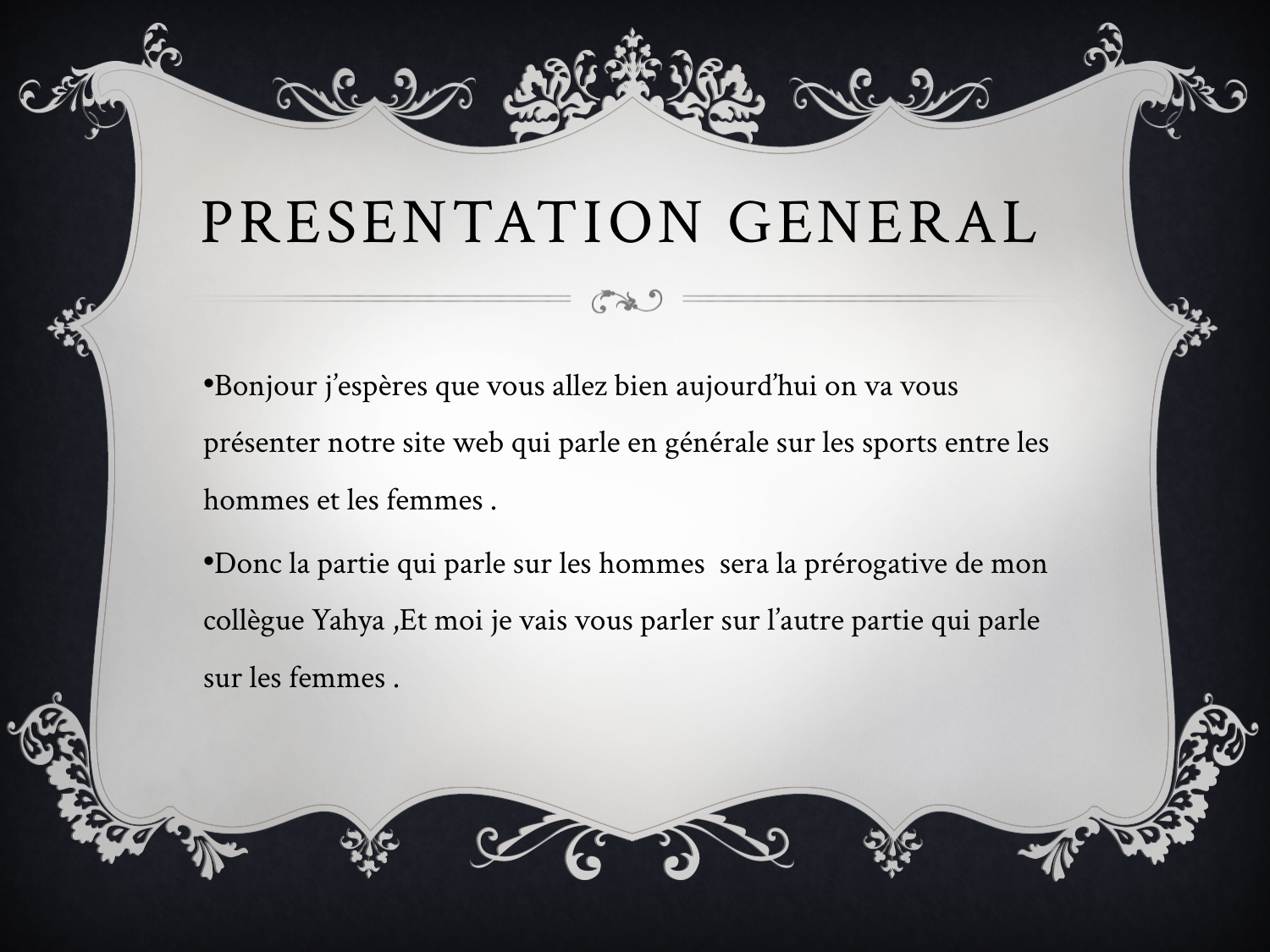

# PRESENTATION General
Bonjour j’espères que vous allez bien aujourd’hui on va vous présenter notre site web qui parle en générale sur les sports entre les hommes et les femmes .
Donc la partie qui parle sur les hommes  sera la prérogative de mon collègue Yahya ,Et moi je vais vous parler sur l’autre partie qui parle sur les femmes .